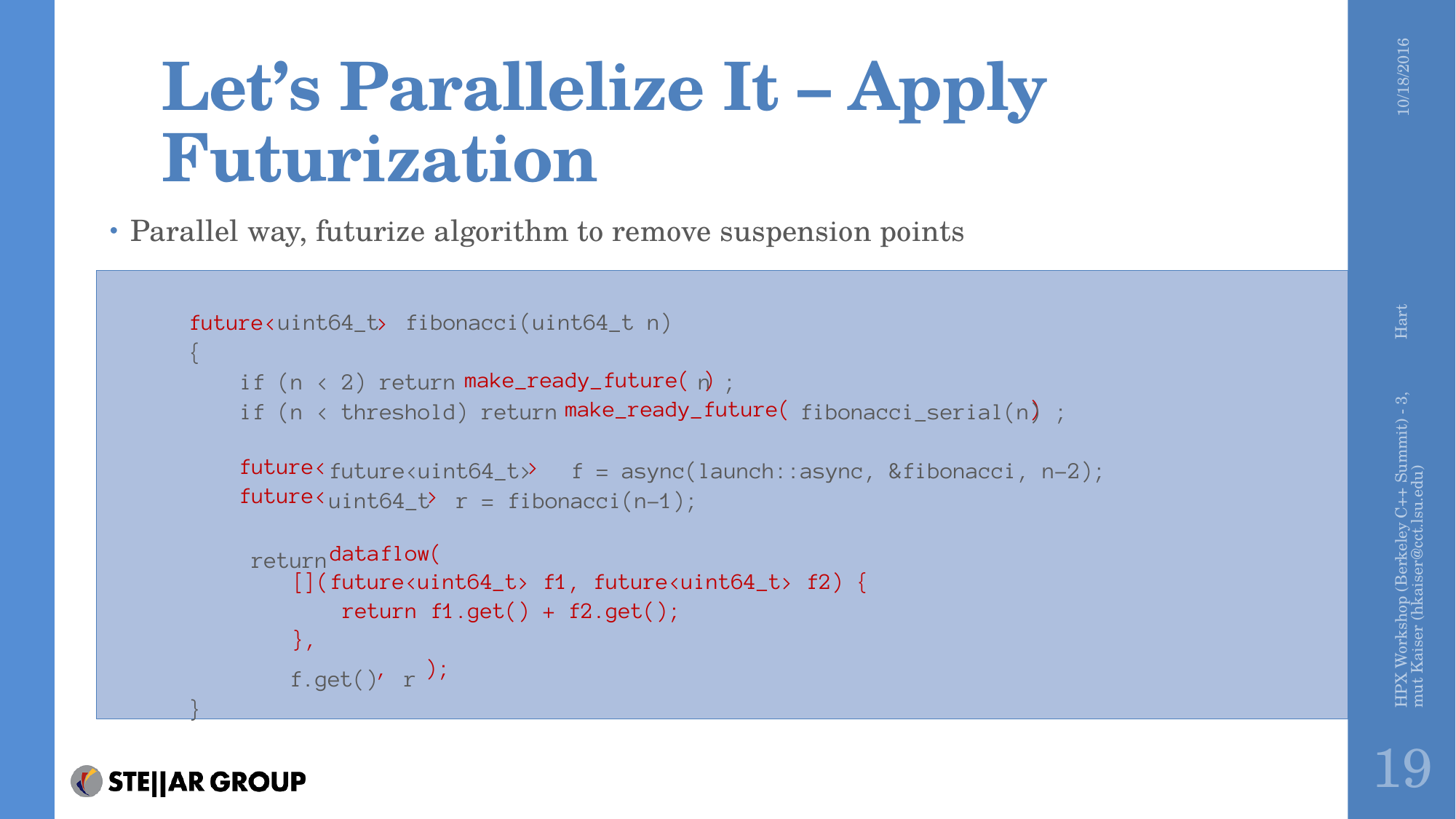

# Let’s Parallelize It – Apply Futurization
10/18/2016
Parallel way, futurize algorithm to remove suspension points

       uint64_t  fibonacci(uint64_t n)
{
    if (n < 2) return                   n ;
    if (n < threshold) return                   fibonacci_serial(n) ;

           future<uint64_t>   f = async(launch::async, &fibonacci, n-2);
           uint64_t  r = fibonacci(n-1);

       return

          f.get()  r
}

future<        >

                      make_ready_future( )
                              make_ready_future(                   )

    future<                >
    future<        >

              dataflow(
           [](future<uint64_t> f1, future<uint64_t> f2) {
               return f1.get() + f2.get();
           },
                   ,   );

HPX Workshop (Berkeley C++ Summit) - 3,            Hartmut Kaiser (hkaiser@cct.lsu.edu)
19